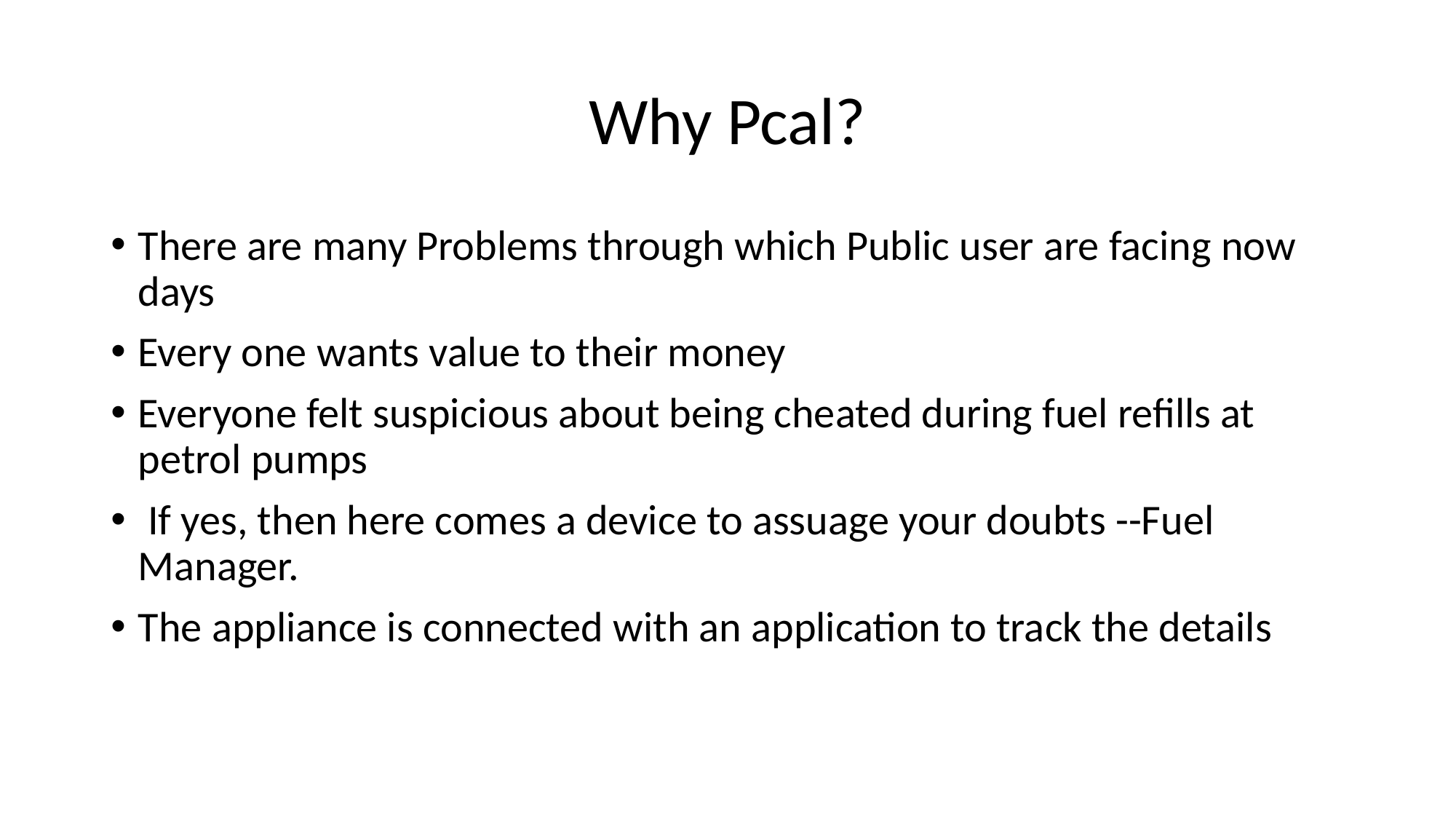

# Why Pcal?
There are many Problems through which Public user are facing now days
Every one wants value to their money
Everyone felt suspicious about being cheated during fuel refills at petrol pumps
 If yes, then here comes a device to assuage your doubts --Fuel Manager.
The appliance is connected with an application to track the details